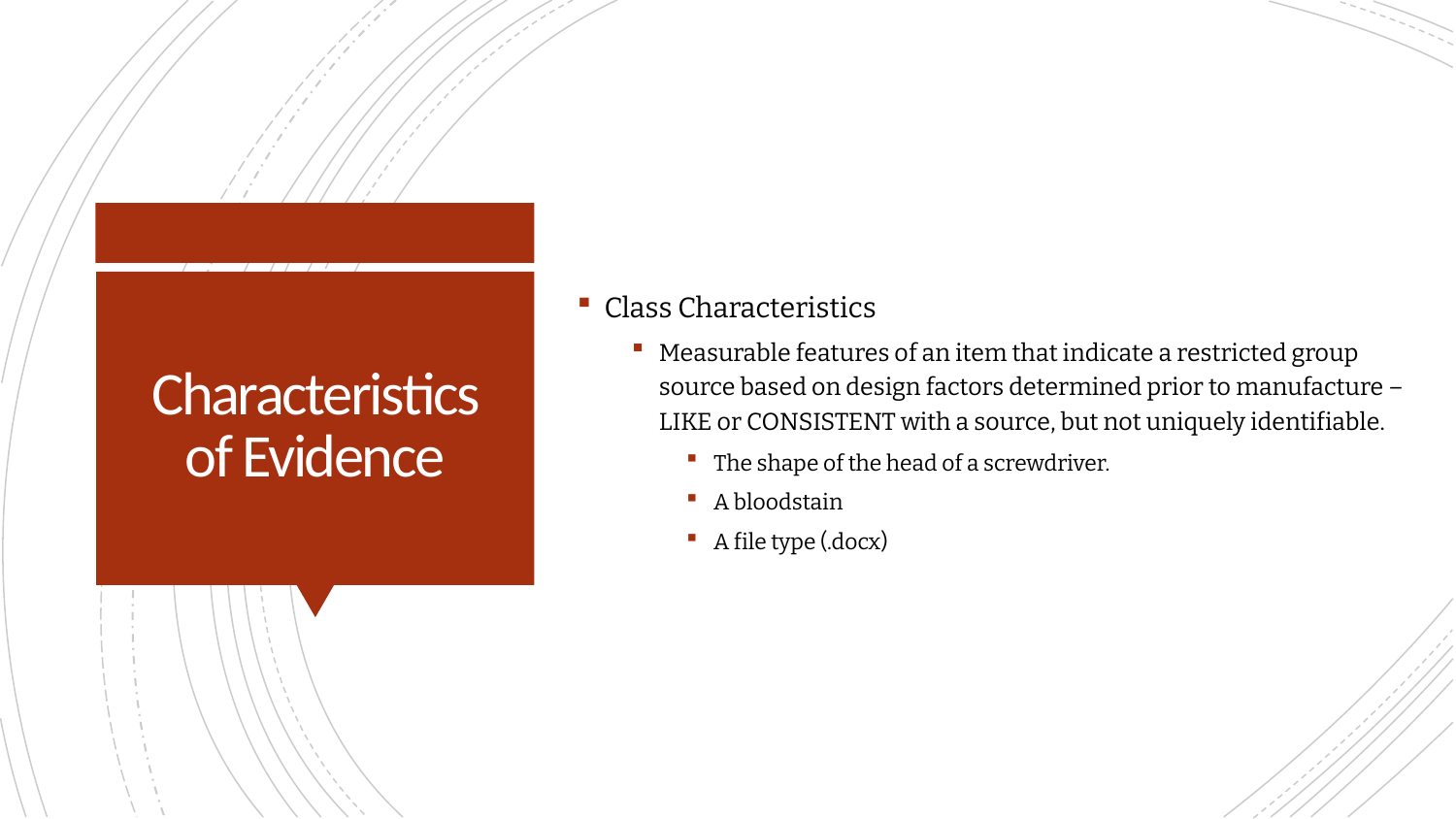

Class Characteristics
Measurable features of an item that indicate a restricted group source based on design factors determined prior to manufacture – LIKE or CONSISTENT with a source, but not uniquely identifiable.
The shape of the head of a screwdriver.
A bloodstain
A file type (.docx)
# Characteristics of Evidence